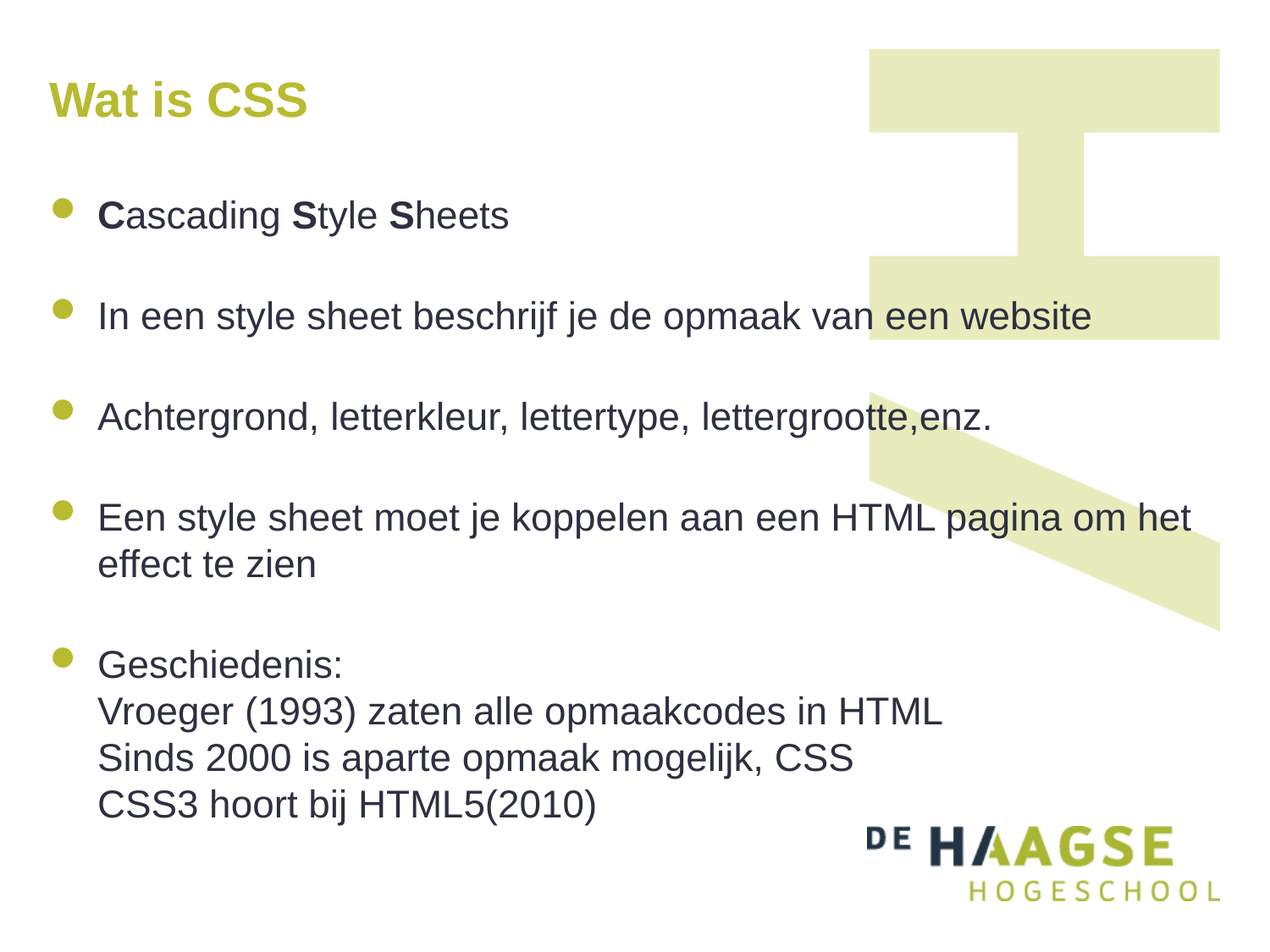

# Wat is CSS
Cascading Style Sheets
In een style sheet beschrijf je de opmaak van een website
Achtergrond, letterkleur, lettertype, lettergrootte,enz.
Een style sheet moet je koppelen aan een HTML pagina om het effect te zien
Geschiedenis:
Vroeger (1993) zaten alle opmaakcodes in HTML
Sinds 2000 is aparte opmaak mogelijk, CSS
CSS3 hoort bij HTML5(2010)